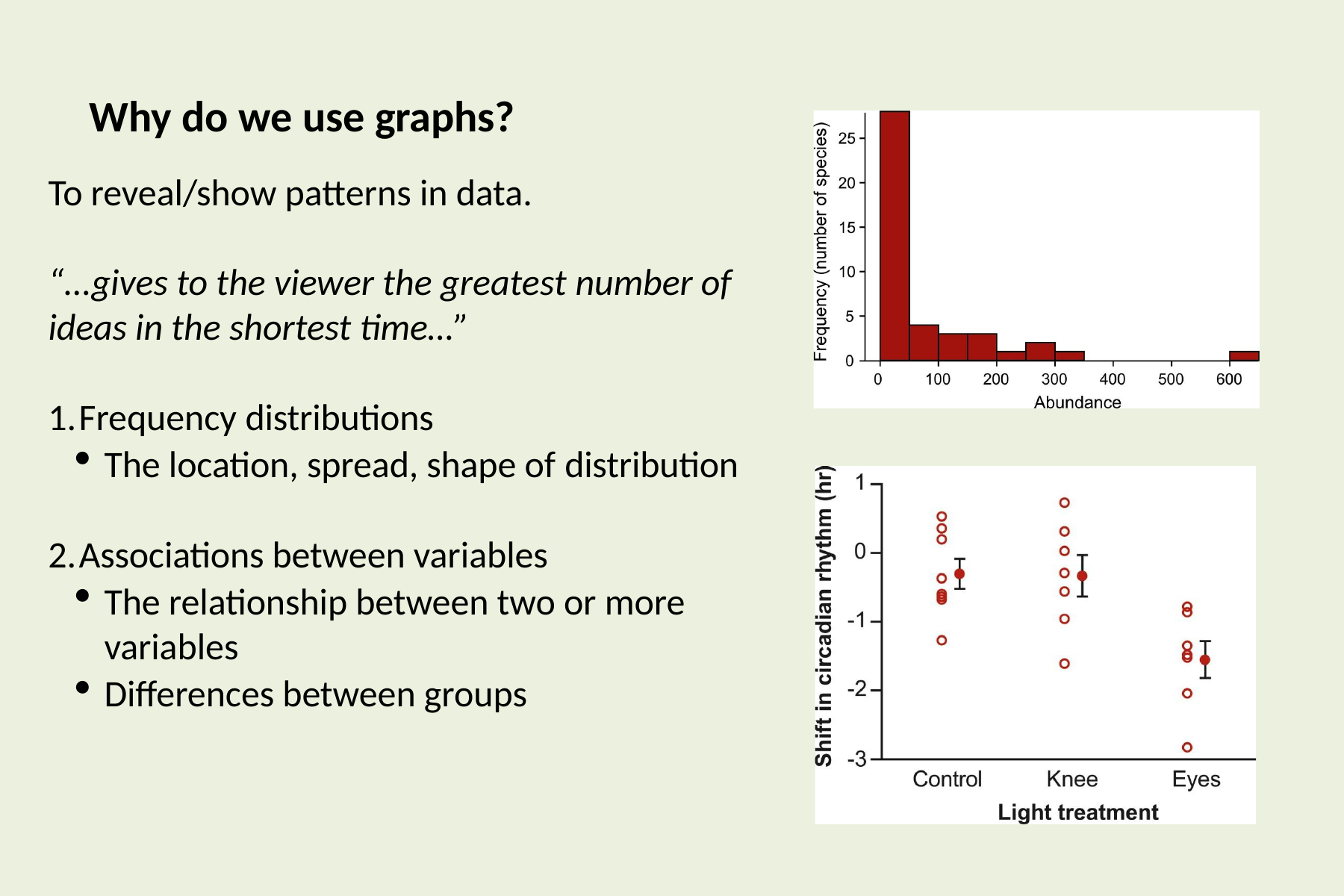

# Why do we use graphs?

To reveal/show patterns in data.

“...gives to the viewer the greatest number of ideas in the shortest time…”

Frequency distributions
The location, spread, shape of distribution

Associations between variables
The relationship between two or more variables
Differences between groups